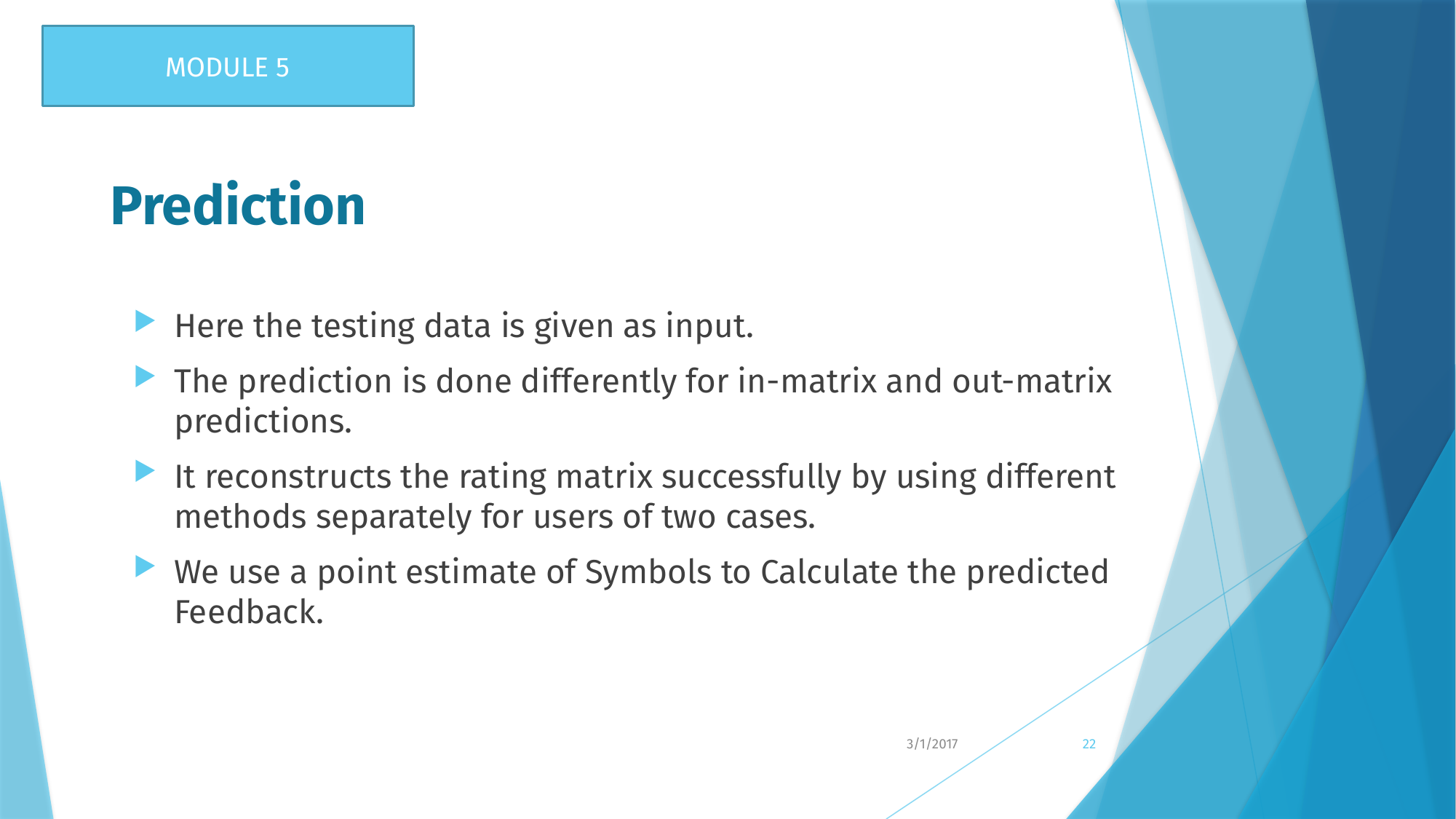

MODULE 5
# Prediction
Here the testing data is given as input.
The prediction is done differently for in-matrix and out-matrix predictions.
It reconstructs the rating matrix successfully by using different methods separately for users of two cases.
We use a point estimate of Symbols to Calculate the predicted Feedback.
3/1/2017
22